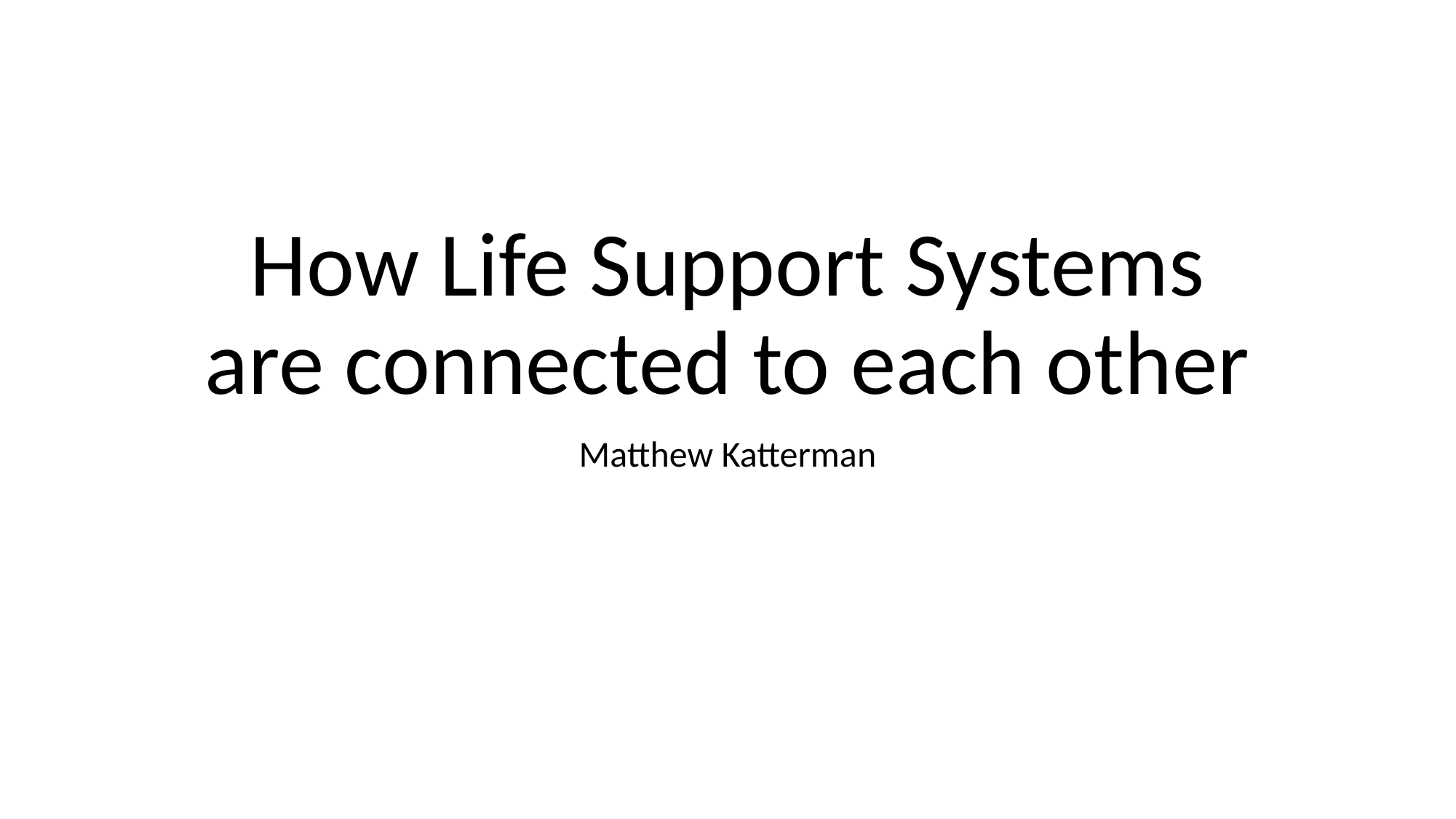

# How Life Support Systems are connected to each other
Matthew Katterman